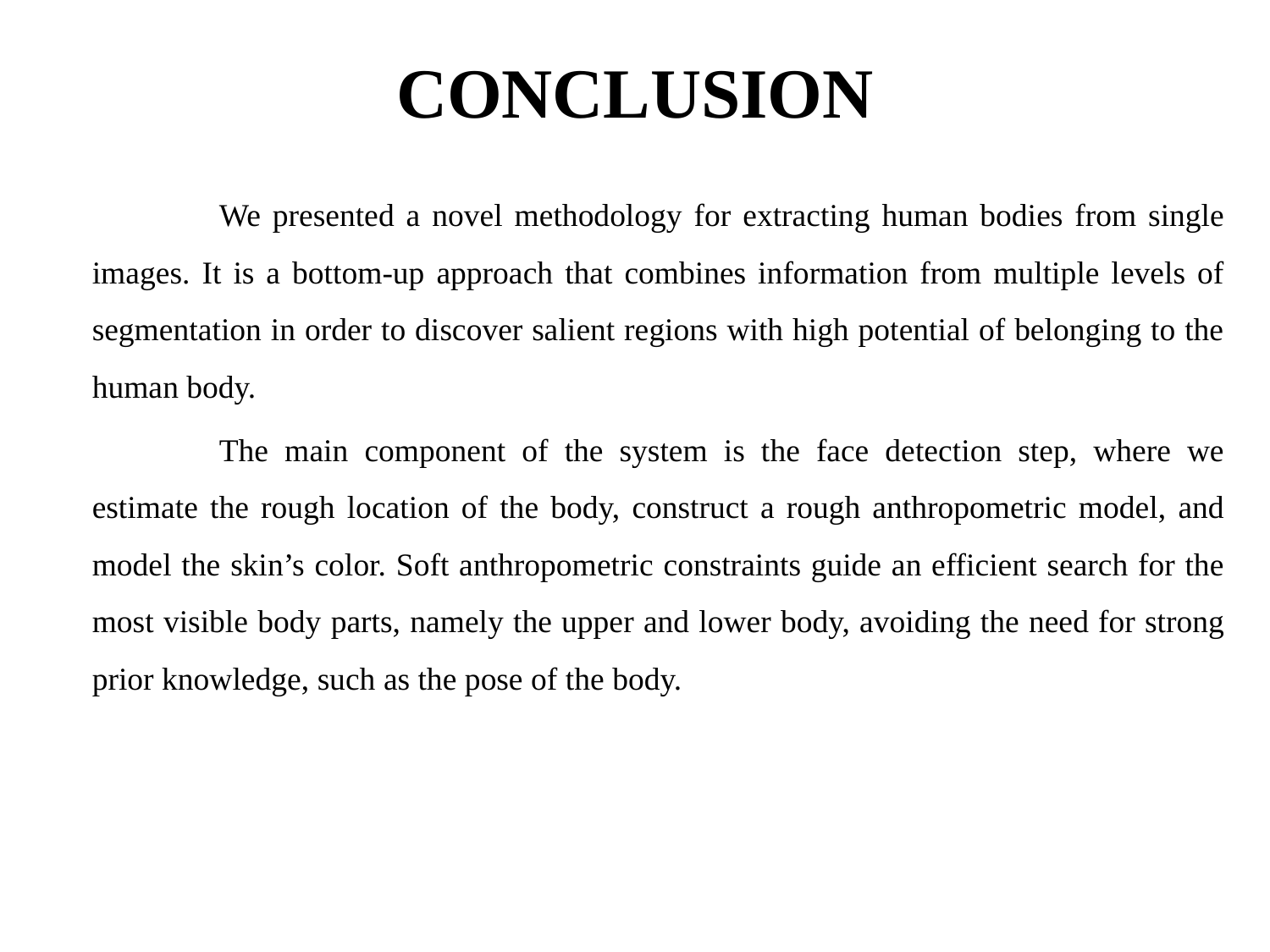

# CONCLUSION
		We presented a novel methodology for extracting human bodies from single images. It is a bottom-up approach that combines information from multiple levels of segmentation in order to discover salient regions with high potential of belonging to the human body.
		The main component of the system is the face detection step, where we estimate the rough location of the body, construct a rough anthropometric model, and model the skin’s color. Soft anthropometric constraints guide an efficient search for the most visible body parts, namely the upper and lower body, avoiding the need for strong prior knowledge, such as the pose of the body.